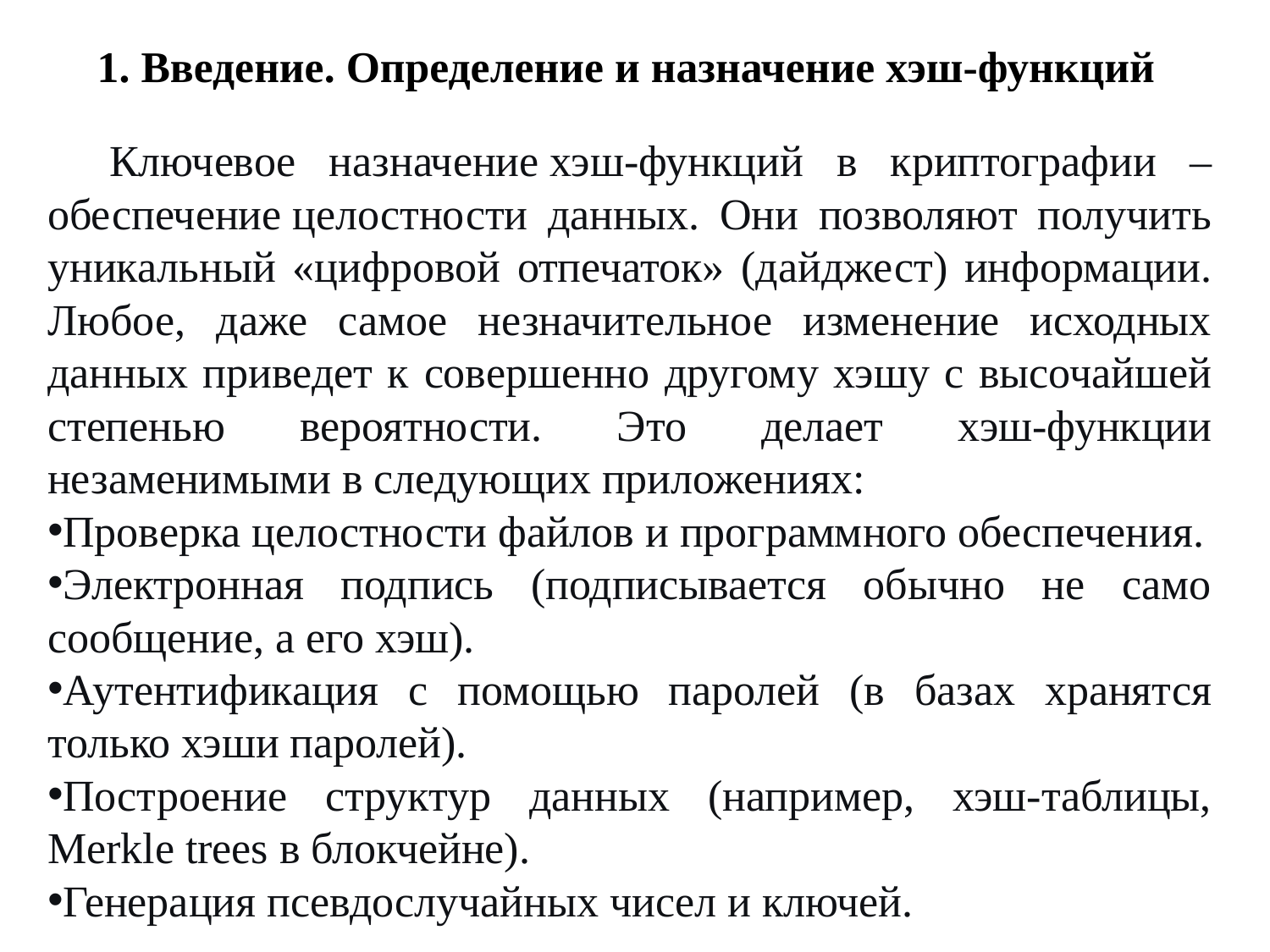

# 1. Введение. Определение и назначение хэш-функций
Ключевое назначение хэш-функций в криптографии – обеспечение целостности данных. Они позволяют получить уникальный «цифровой отпечаток» (дайджест) информации. Любое, даже самое незначительное изменение исходных данных приведет к совершенно другому хэшу с высочайшей степенью вероятности. Это делает хэш-функции незаменимыми в следующих приложениях:
Проверка целостности файлов и программного обеспечения.
Электронная подпись (подписывается обычно не само сообщение, а его хэш).
Аутентификация с помощью паролей (в базах хранятся только хэши паролей).
Построение структур данных (например, хэш-таблицы, Merkle trees в блокчейне).
Генерация псевдослучайных чисел и ключей.